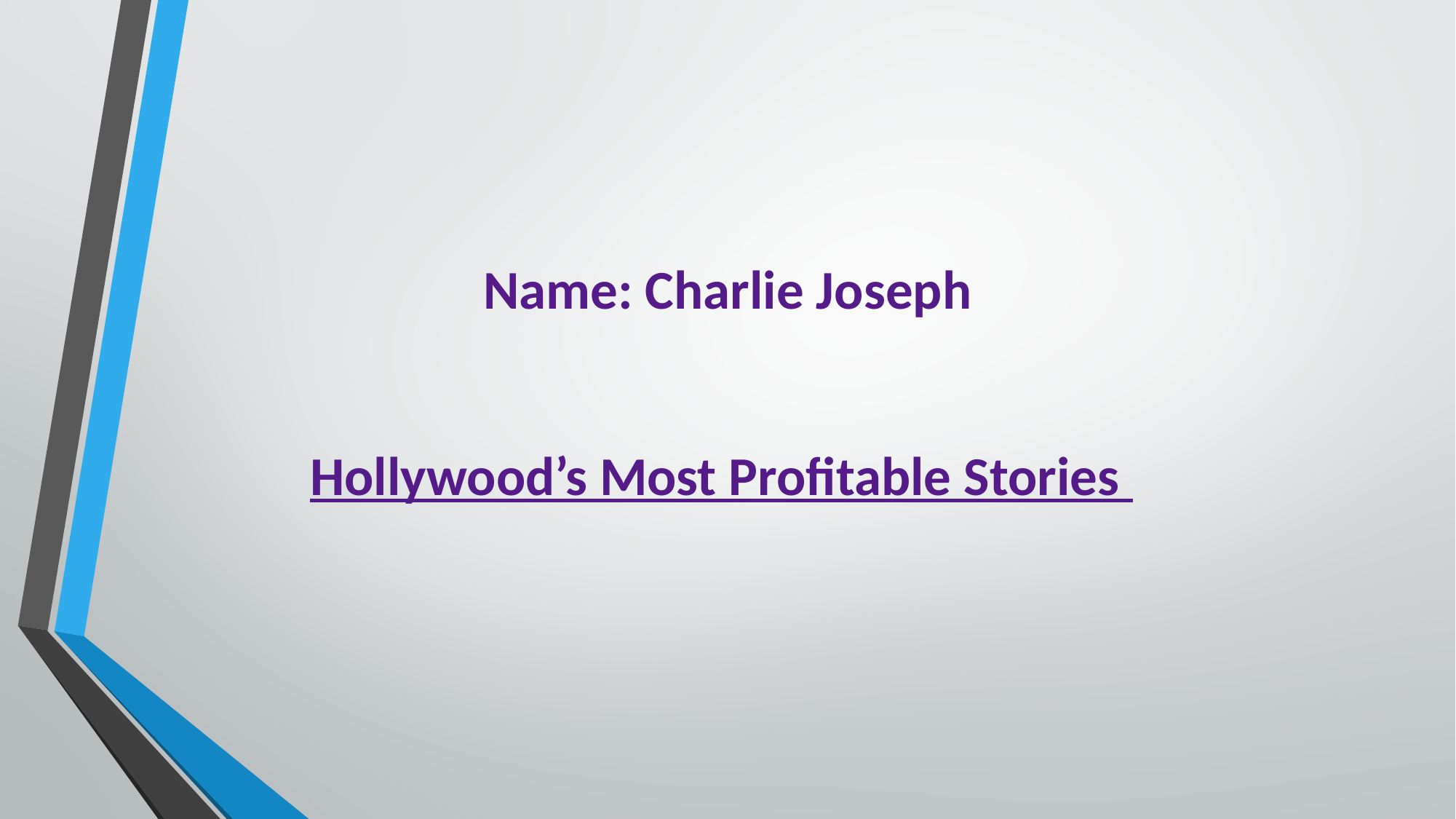

Name: Charlie Joseph

Hollywood’s Most Profitable Stories